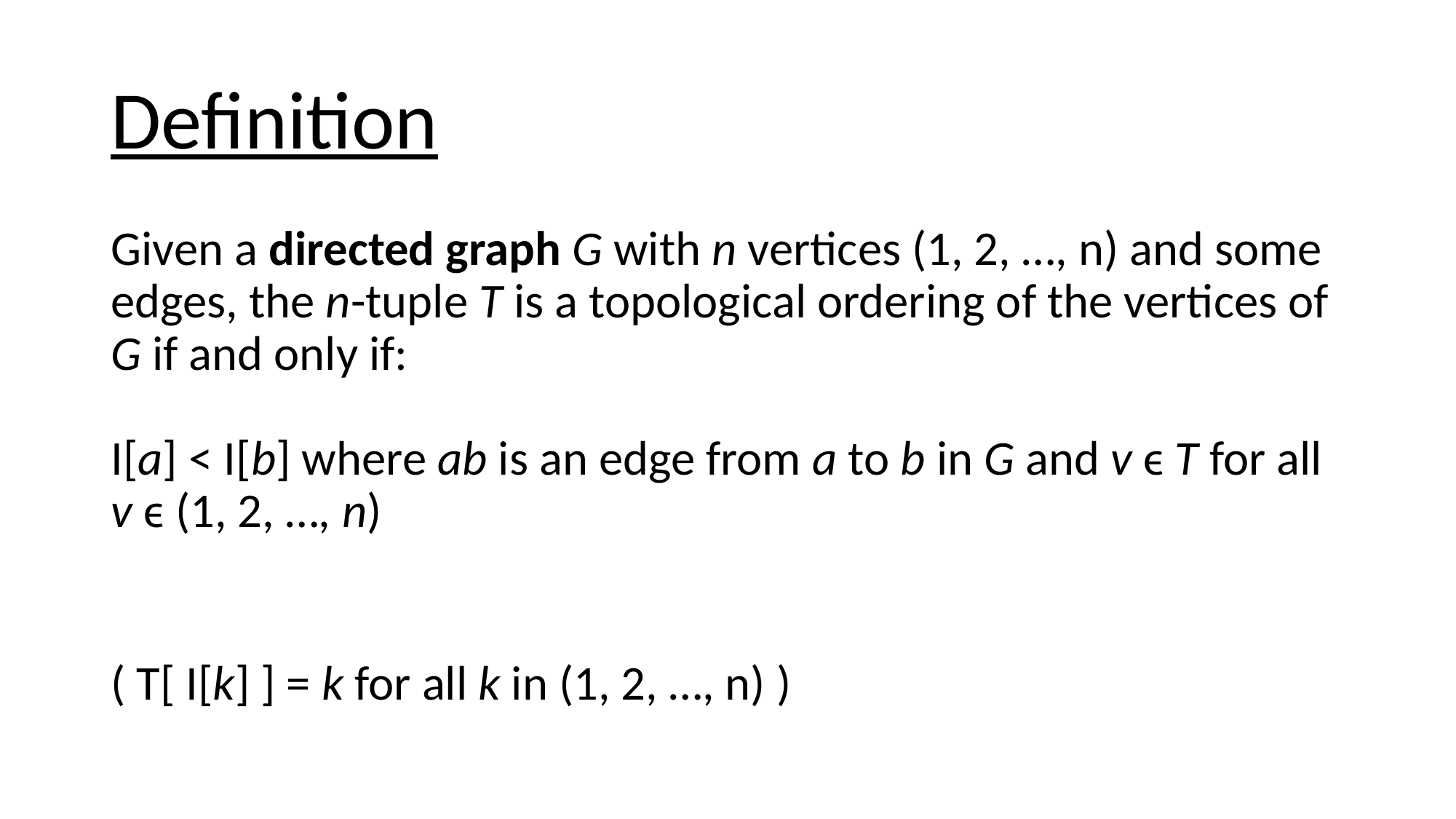

# Definition
Given a directed graph G with n vertices (1, 2, …, n) and some edges, the n-tuple T is a topological ordering of the vertices of G if and only if:
I[a] < I[b] where ab is an edge from a to b in G and v ϵ T for all v ϵ (1, 2, …, n)
( T[ I[k] ] = k for all k in (1, 2, …, n) )